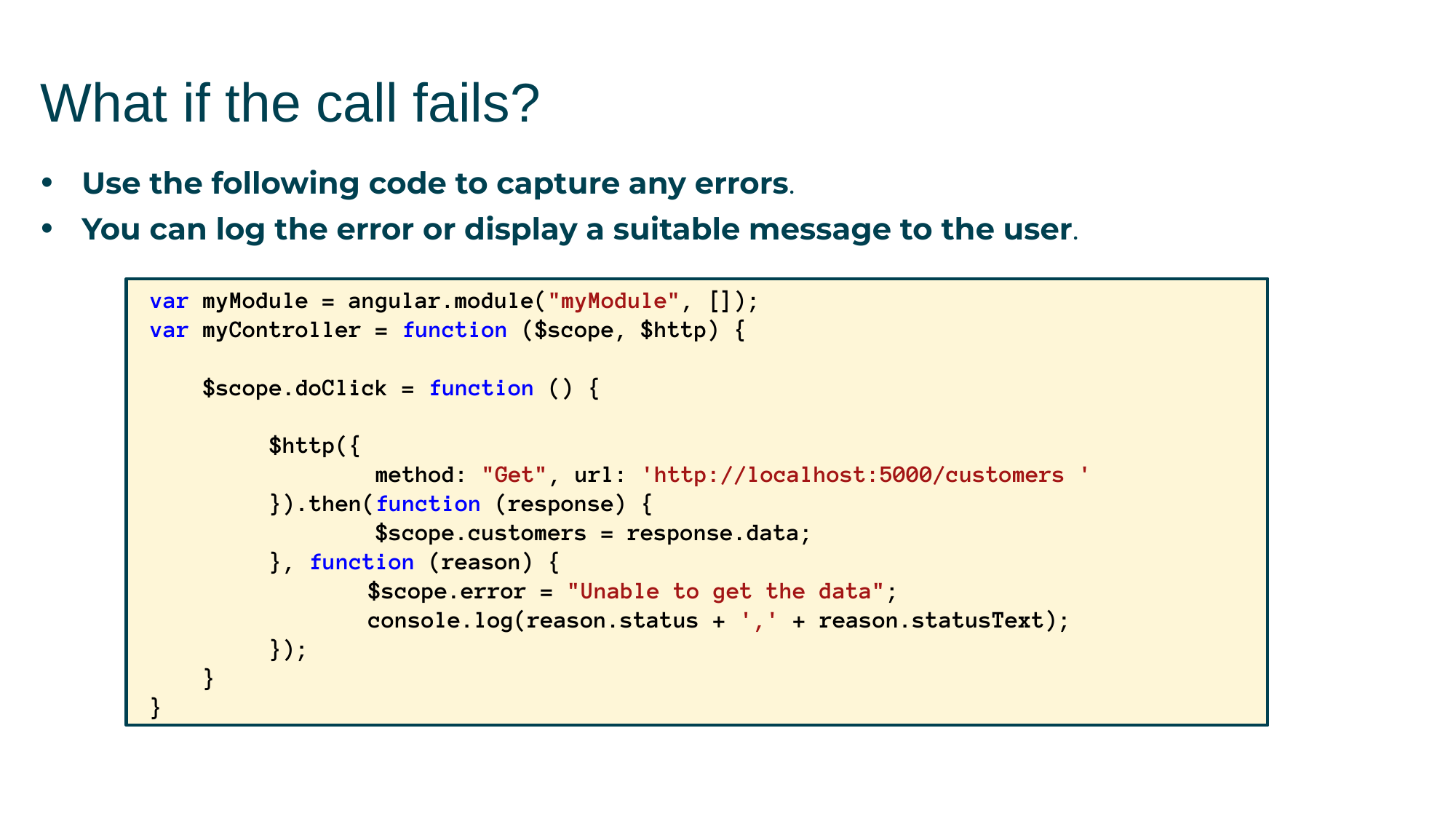

# What if the call fails?
Use the following code to capture any errors.
You can log the error or display a suitable message to the user.
 var myModule = angular.module("myModule", []);
 var myController = function ($scope, $http) {

     $scope.doClick = function () {

          $http({
                  method: "Get", url: 'http://localhost:5000/customers '
          }).then(function (response) {
                  $scope.customers = response.data;
          }, function (reason) {
		 $scope.error = "Unable to get the data";
		 console.log(reason.status + ',' + reason.statusText);
          });
     }
 }